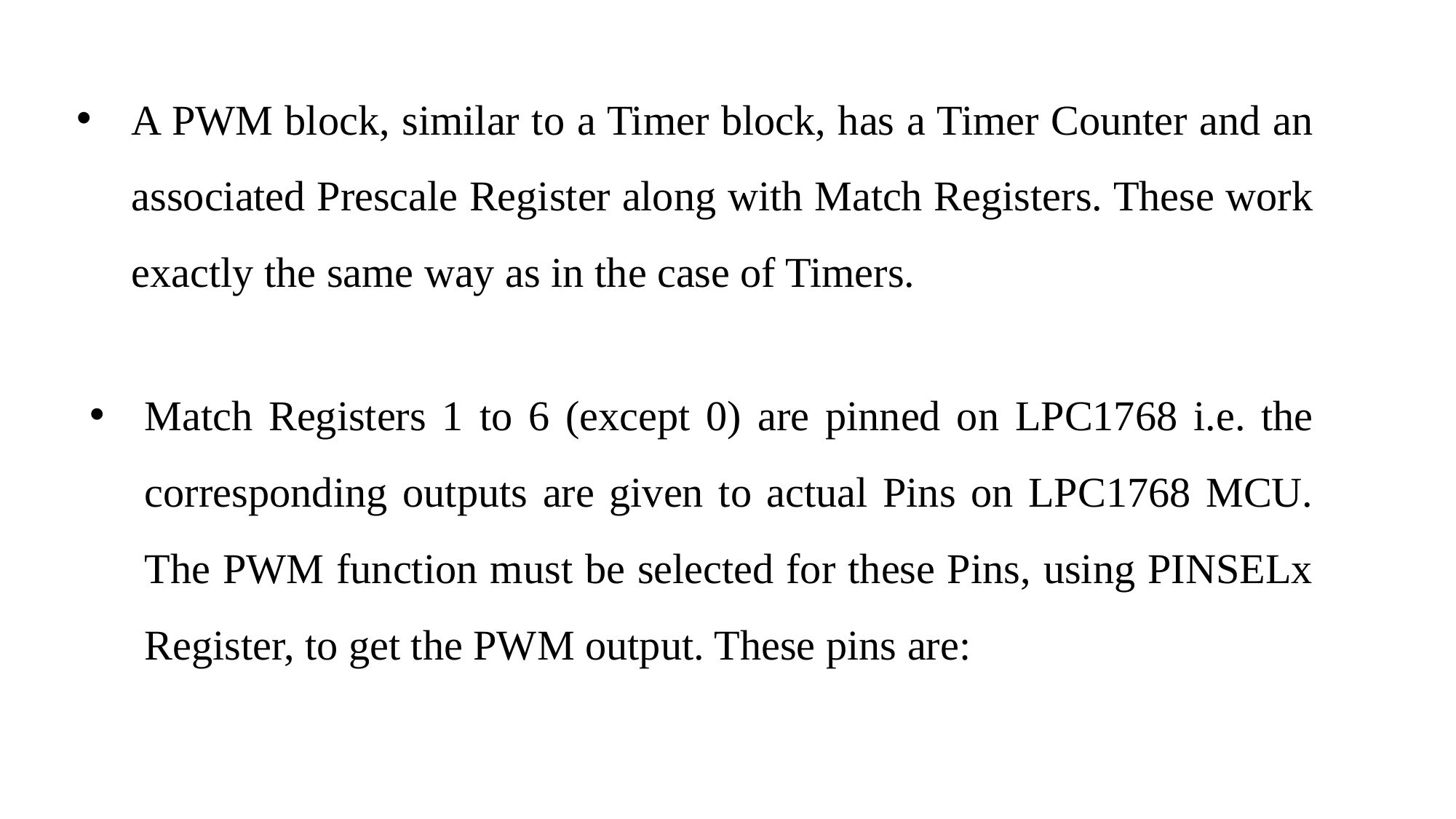

A PWM block, similar to a Timer block, has a Timer Counter and an associated Prescale Register along with Match Registers. These work exactly the same way as in the case of Timers.
Match Registers 1 to 6 (except 0) are pinned on LPC1768 i.e. the corresponding outputs are given to actual Pins on LPC1768 MCU. The PWM function must be selected for these Pins, using PINSELx Register, to get the PWM output. These pins are: